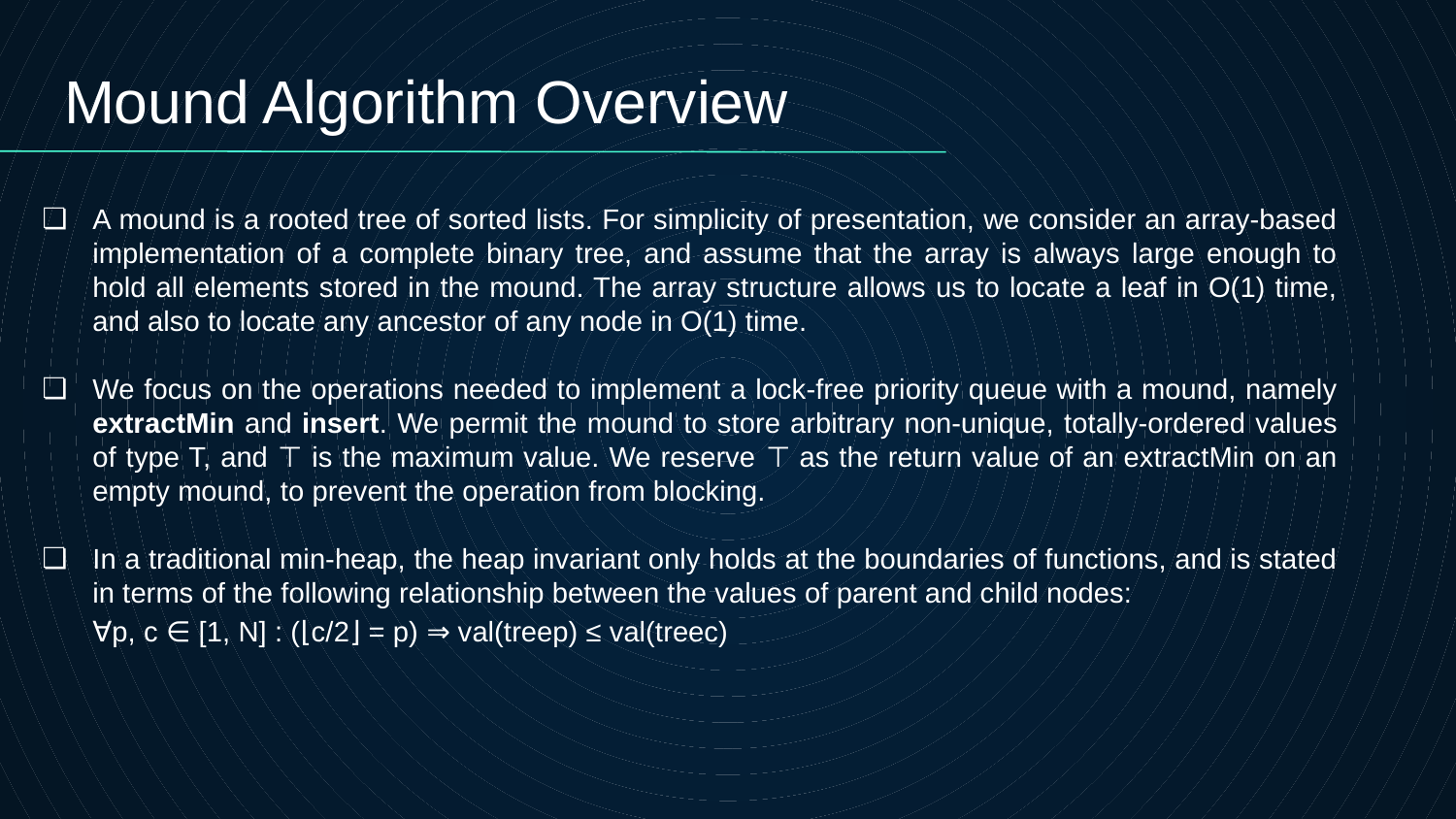

Mound Algorithm Overview
A mound is a rooted tree of sorted lists. For simplicity of presentation, we consider an array-based implementation of a complete binary tree, and assume that the array is always large enough to hold all elements stored in the mound. The array structure allows us to locate a leaf in O(1) time, and also to locate any ancestor of any node in O(1) time.

We focus on the operations needed to implement a lock-free priority queue with a mound, namely extractMin and insert. We permit the mound to store arbitrary non-unique, totally-ordered values of type T, and ⊤ is the maximum value. We reserve ⊤ as the return value of an extractMin on an empty mound, to prevent the operation from blocking.

In a traditional min-heap, the heap invariant only holds at the boundaries of functions, and is stated in terms of the following relationship between the values of parent and child nodes:
∀p, c ∈ [1, N] : (⌊c/2⌋ = p) ⇒ val(treep) ≤ val(treec)